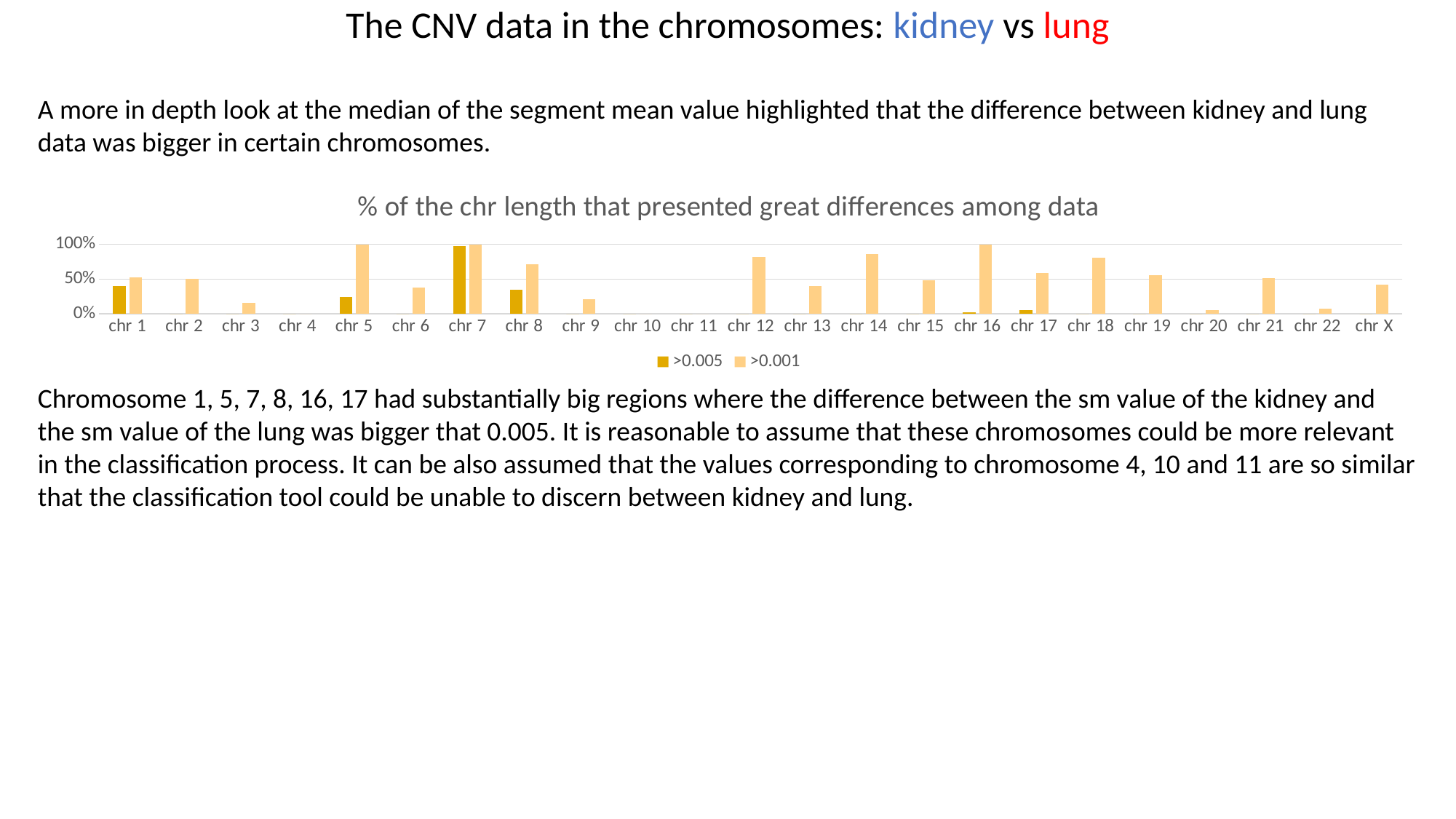

# The CNV data in the chromosomes: kidney vs lung
A more in depth look at the median of the segment mean value highlighted that the difference between kidney and lung data was bigger in certain chromosomes.

### Chart: % of the chr length that presented great differences among data

| Category | >0.005 | >0.001 |
|---|---|---|
| chr 1 | 0.4 | 0.5225 |
| chr 2 | 0.0 | 0.503 |
| chr 3 | 0.0 | 0.1606 |
| chr 4 | 0.0 | 0.0 |
| chr 5 | 0.247 | 1.0 |
| chr 6 | 0.0 | 0.3767 |
| chr 7 | 0.9774 | 1.0 |
| chr 8 | 0.3497 | 0.7142 |
| chr 9 | 0.0 | 0.2085 |
| chr 10 | 0.0 | 0.0 |
| chr 11 | 0.0 | 0.0 |
| chr 12 | 0.0 | 0.8167 |
| chr 13 | 0.0 | 0.3992 |
| chr 14 | 0.0 | 0.8578 |
| chr 15 | 0.0 | 0.4776 |
| chr 16 | 0.0262 | 1.0 |
| chr 17 | 0.0545 | 0.5881 |
| chr 18 | 0.0 | 0.8052 |
| chr 19 | 0.0 | 0.5575 |
| chr 20 | 0.0 | 0.0552 |
| chr 21 | 0.0 | 0.5173 |
| chr 22 | 0.0 | 0.076 |
| chr X | 0.0 | 0.4174 |
Chromosome 1, 5, 7, 8, 16, 17 had substantially big regions where the difference between the sm value of the kidney and the sm value of the lung was bigger that 0.005. It is reasonable to assume that these chromosomes could be more relevant in the classification process. It can be also assumed that the values corresponding to chromosome 4, 10 and 11 are so similar that the classification tool could be unable to discern between kidney and lung.